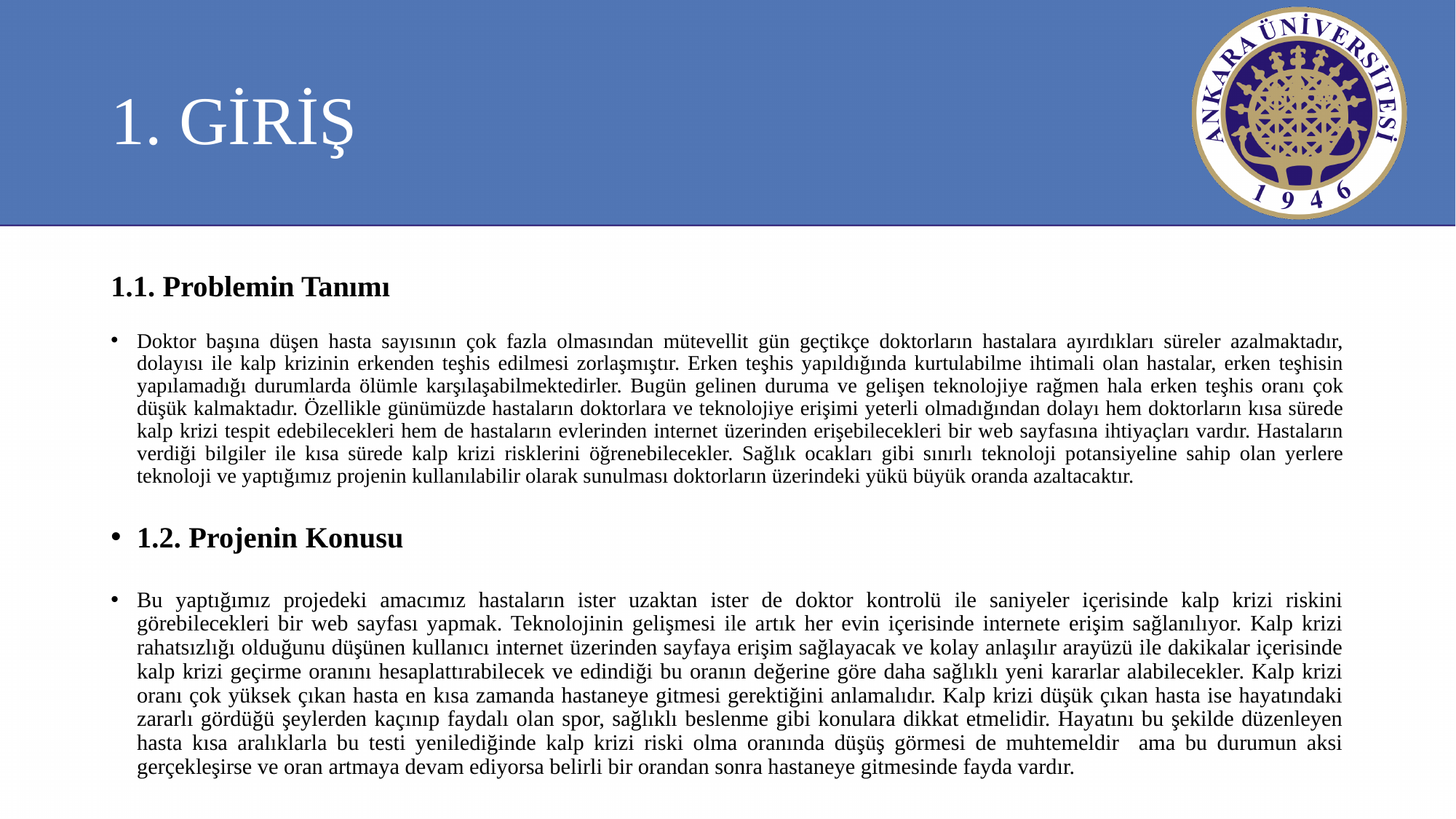

# 1. GİRİŞ
1.1. Problemin Tanımı
Doktor başına düşen hasta sayısının çok fazla olmasından mütevellit gün geçtikçe doktorların hastalara ayırdıkları süreler azalmaktadır, dolayısı ile kalp krizinin erkenden teşhis edilmesi zorlaşmıştır. Erken teşhis yapıldığında kurtulabilme ihtimali olan hastalar, erken teşhisin yapılamadığı durumlarda ölümle karşılaşabilmektedirler. Bugün gelinen duruma ve gelişen teknolojiye rağmen hala erken teşhis oranı çok düşük kalmaktadır. Özellikle günümüzde hastaların doktorlara ve teknolojiye erişimi yeterli olmadığından dolayı hem doktorların kısa sürede kalp krizi tespit edebilecekleri hem de hastaların evlerinden internet üzerinden erişebilecekleri bir web sayfasına ihtiyaçları vardır. Hastaların verdiği bilgiler ile kısa sürede kalp krizi risklerini öğrenebilecekler. Sağlık ocakları gibi sınırlı teknoloji potansiyeline sahip olan yerlere teknoloji ve yaptığımız projenin kullanılabilir olarak sunulması doktorların üzerindeki yükü büyük oranda azaltacaktır.
1.2. Projenin Konusu
Bu yaptığımız projedeki amacımız hastaların ister uzaktan ister de doktor kontrolü ile saniyeler içerisinde kalp krizi riskini görebilecekleri bir web sayfası yapmak. Teknolojinin gelişmesi ile artık her evin içerisinde internete erişim sağlanılıyor. Kalp krizi rahatsızlığı olduğunu düşünen kullanıcı internet üzerinden sayfaya erişim sağlayacak ve kolay anlaşılır arayüzü ile dakikalar içerisinde kalp krizi geçirme oranını hesaplattırabilecek ve edindiği bu oranın değerine göre daha sağlıklı yeni kararlar alabilecekler. Kalp krizi oranı çok yüksek çıkan hasta en kısa zamanda hastaneye gitmesi gerektiğini anlamalıdır. Kalp krizi düşük çıkan hasta ise hayatındaki zararlı gördüğü şeylerden kaçınıp faydalı olan spor, sağlıklı beslenme gibi konulara dikkat etmelidir. Hayatını bu şekilde düzenleyen hasta kısa aralıklarla bu testi yenilediğinde kalp krizi riski olma oranında düşüş görmesi de muhtemeldir  ama bu durumun aksi gerçekleşirse ve oran artmaya devam ediyorsa belirli bir orandan sonra hastaneye gitmesinde fayda vardır.